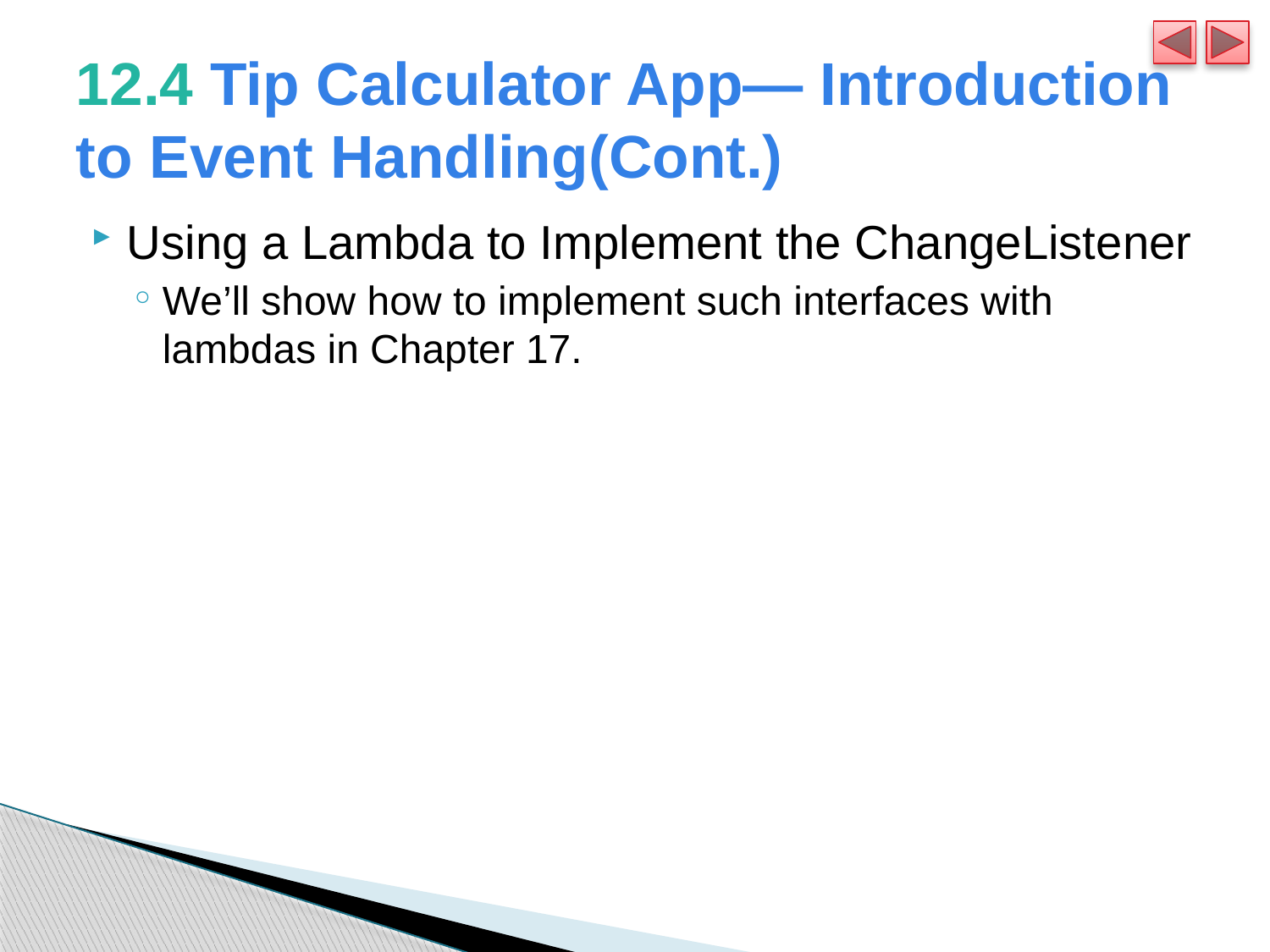

# 12.4 Tip Calculator App— Introduction to Event Handling(Cont.)
Using a Lambda to Implement the ChangeListener
We’ll show how to implement such interfaces with lambdas in Chapter 17.